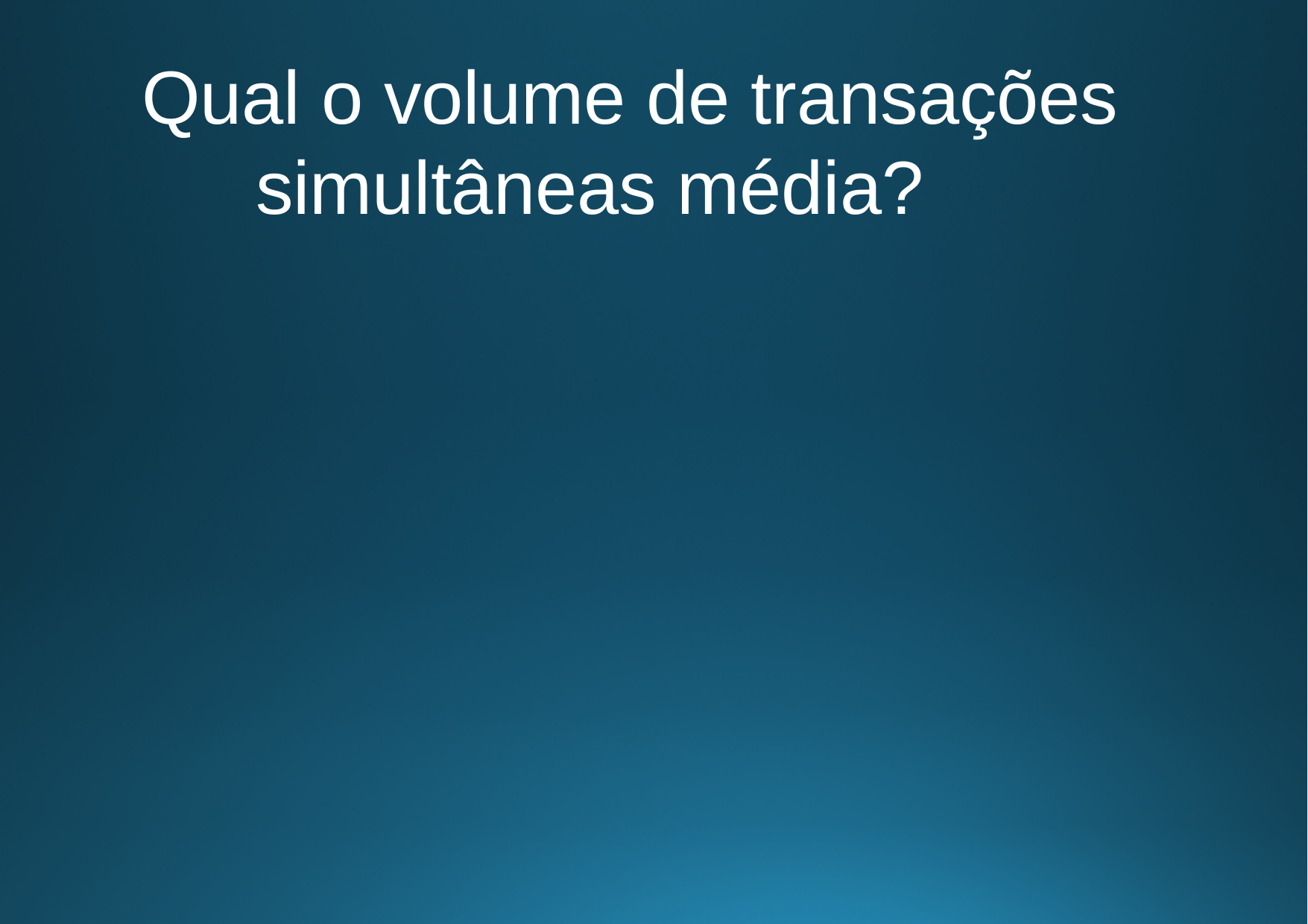

# Qual o volume de transações  simultâneas média?